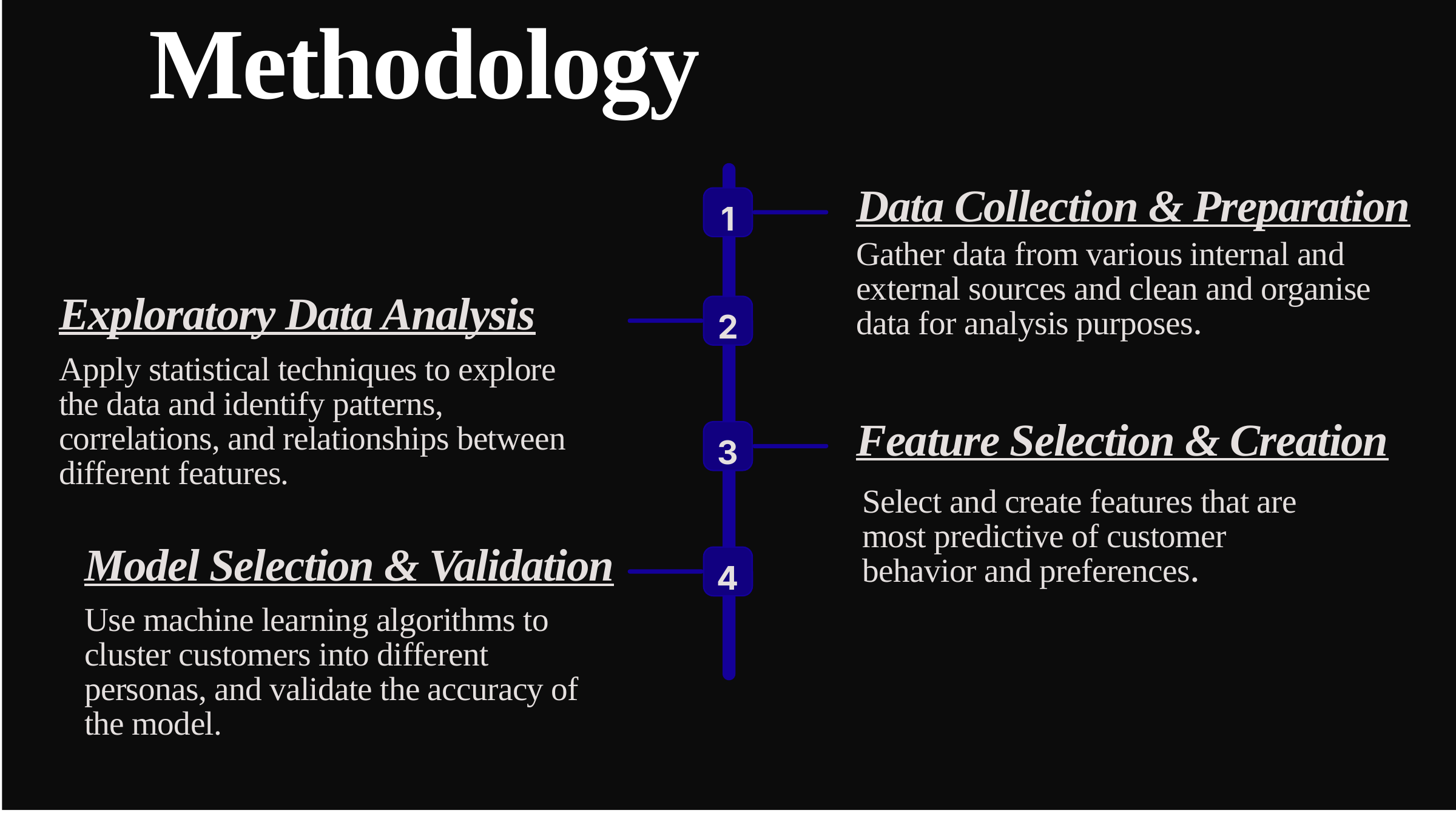

Methodology

1
Data Collection & Preparation

Gather data from various internal and external sources and clean and organise data for analysis purposes.

2
Exploratory Data Analysis

Apply statistical techniques to explore the data and identify patterns, correlations, and relationships between different features.

3
Feature Selection & Creation

Select and create features that are most predictive of customer behavior and preferences.

4
Model Selection & Validation

Use machine learning algorithms to cluster customers into different personas, and validate the accuracy of the model.